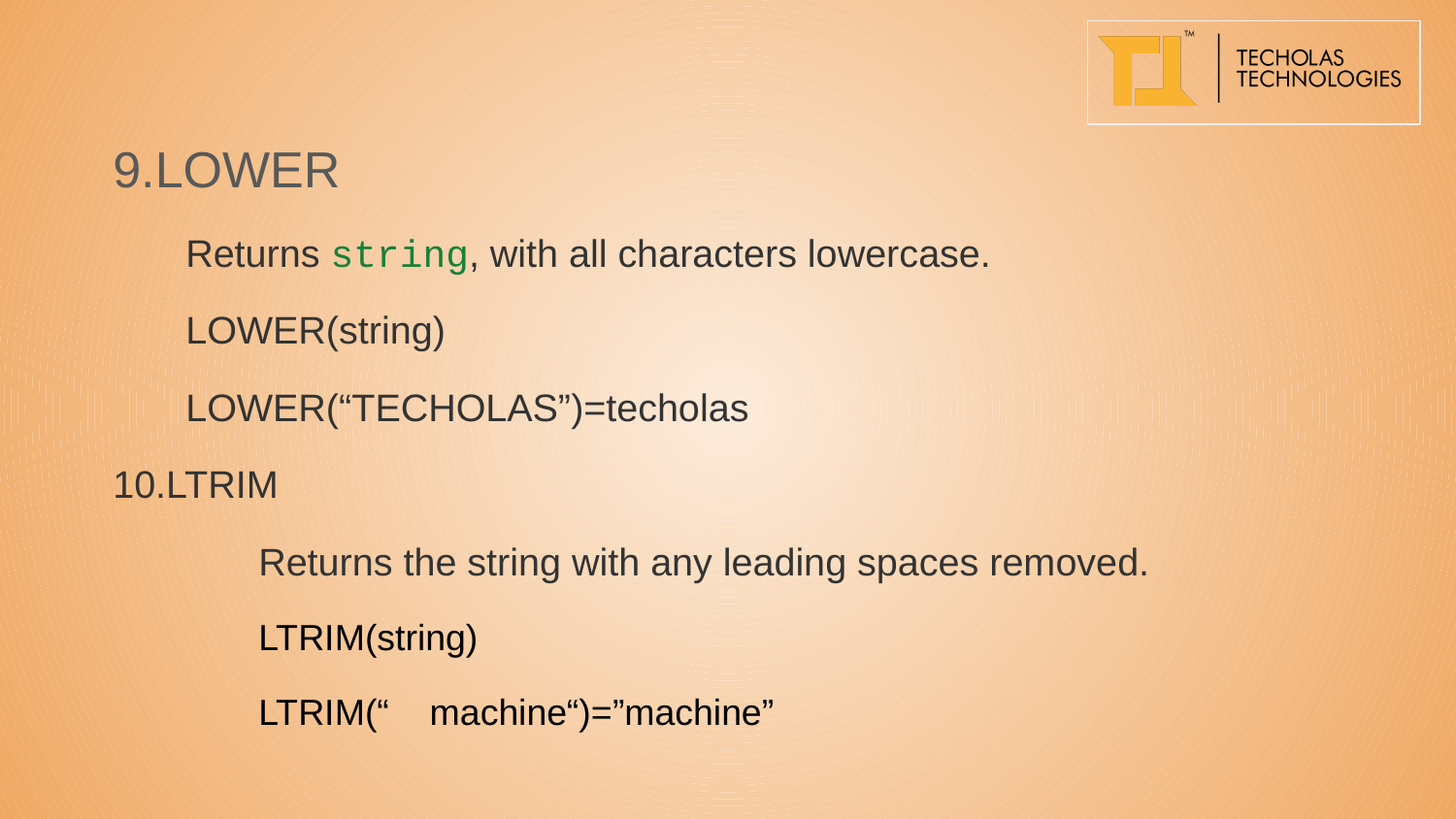

9.LOWER
Returns string, with all characters lowercase.
LOWER(string)
LOWER(“TECHOLAS”)=techolas
10.LTRIM
	Returns the string with any leading spaces removed.
	LTRIM(string)
	LTRIM(“    machine“)=”machine”